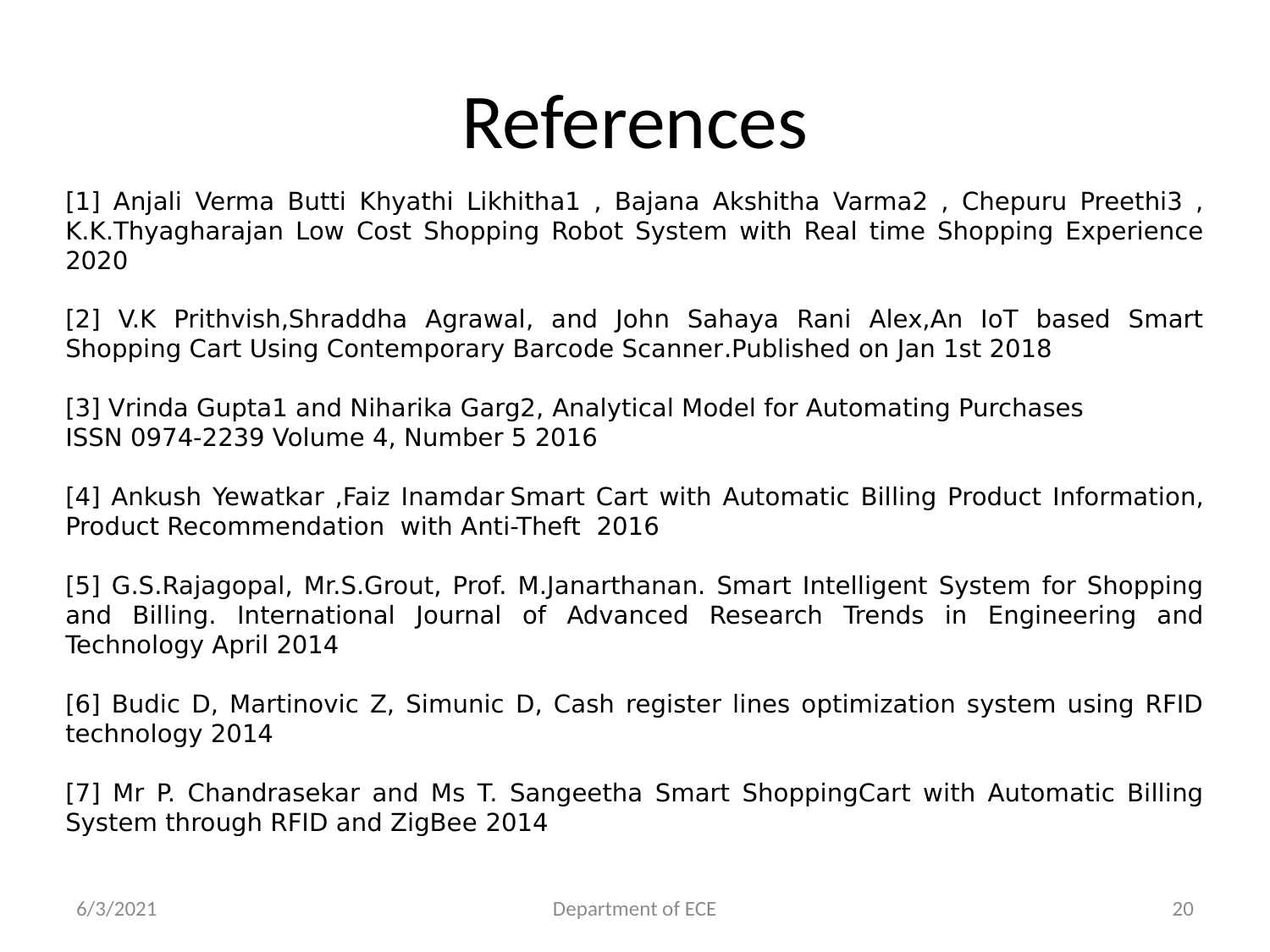

# References

[1] Anjali Verma Butti Khyathi Likhitha1 , Bajana Akshitha Varma2 , Chepuru Preethi3 , K.K.Thyagharajan Low Cost Shopping Robot System with Real time Shopping Experience 2020

[2] V.K Prithvish,Shraddha Agrawal, and John Sahaya Rani Alex,An IoT based Smart Shopping Cart Using Contemporary Barcode Scanner.Published on Jan 1st 2018

[3] Vrinda Gupta1 and Niharika Garg2, Analytical Model for Automating Purchases
ISSN 0974-2239 Volume 4, Number 5 2016

[4] Ankush Yewatkar ,Faiz Inamdar Smart Cart with Automatic Billing Product Information, Product Recommendation  with Anti-Theft  2016

[5] G.S.Rajagopal, Mr.S.Grout, Prof. M.Janarthanan. Smart Intelligent System for Shopping and Billing. International Journal of Advanced Research Trends in Engineering and Technology April 2014

[6] Budic D, Martinovic Z, Simunic D, Cash register lines optimization system using RFID technology 2014

[7] Mr P. Chandrasekar and Ms T. Sangeetha Smart ShoppingCart with Automatic Billing System through RFID and ZigBee 2014

6/3/2021
Department of ECE
20